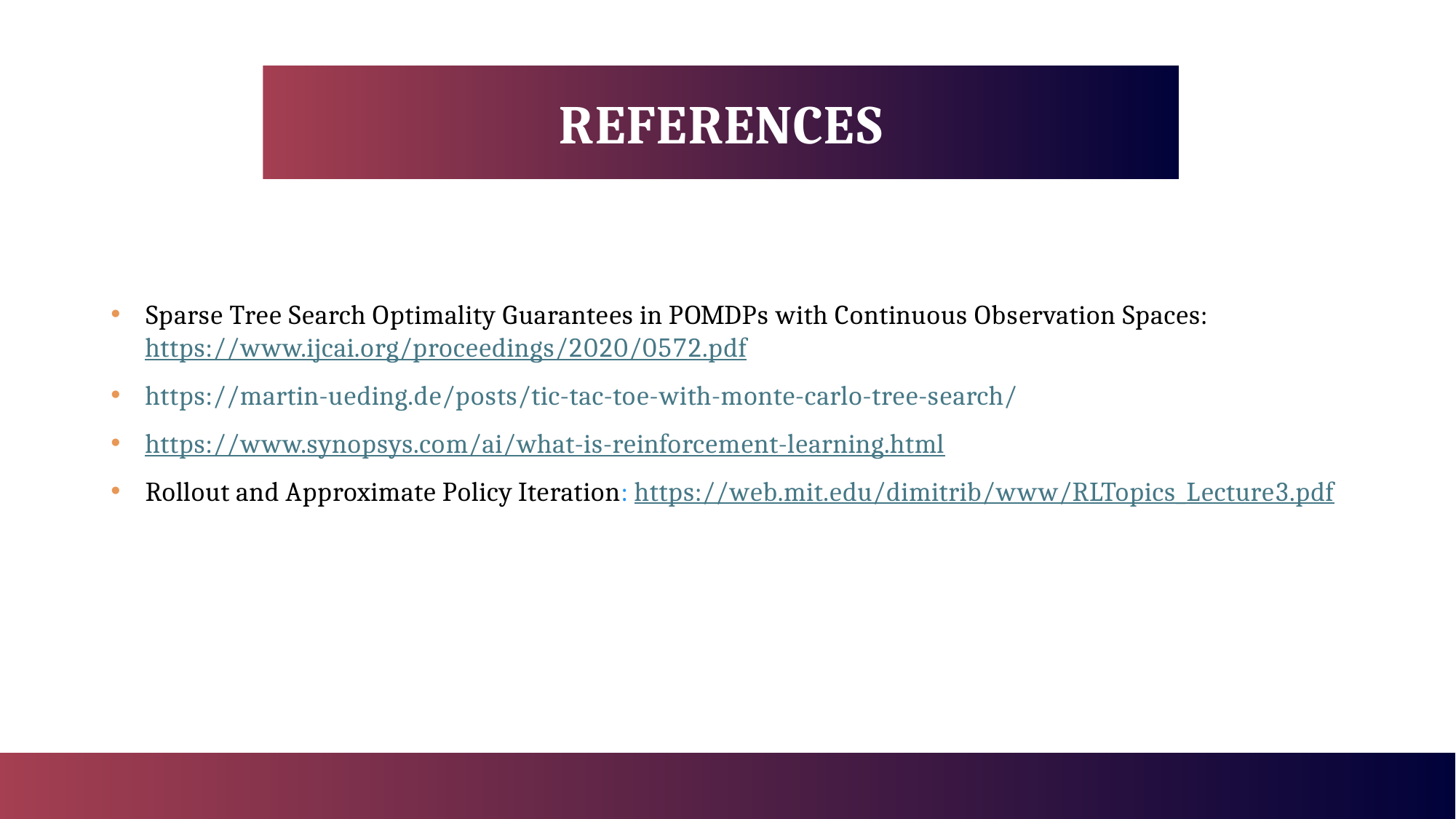

# SPARSE SAMPLING
REFERENCES
Sparse Tree Search Optimality Guarantees in POMDPs with Continuous Observation Spaces: https://www.ijcai.org/proceedings/2020/0572.pdf
https://martin-ueding.de/posts/tic-tac-toe-with-monte-carlo-tree-search/
https://www.synopsys.com/ai/what-is-reinforcement-learning.html
Rollout and Approximate Policy Iteration: https://web.mit.edu/dimitrib/www/RLTopics_Lecture3.pdf